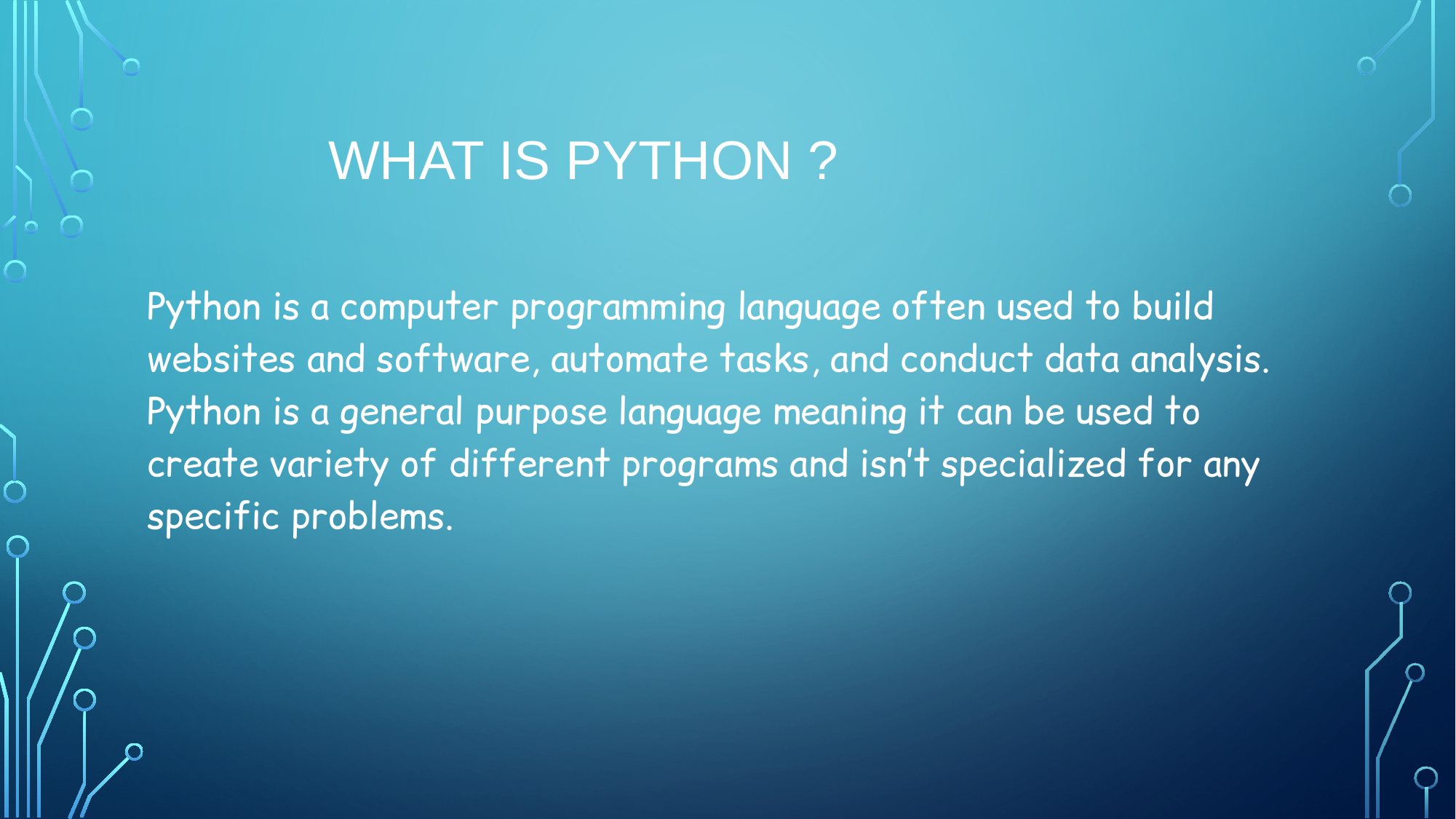

# WHAT IS PYTHON ?
Python is a computer programming language often used to build websites and software, automate tasks, and conduct data analysis. Python is a general purpose language meaning it can be used to create variety of different programs and isn’t specialized for any specific problems.